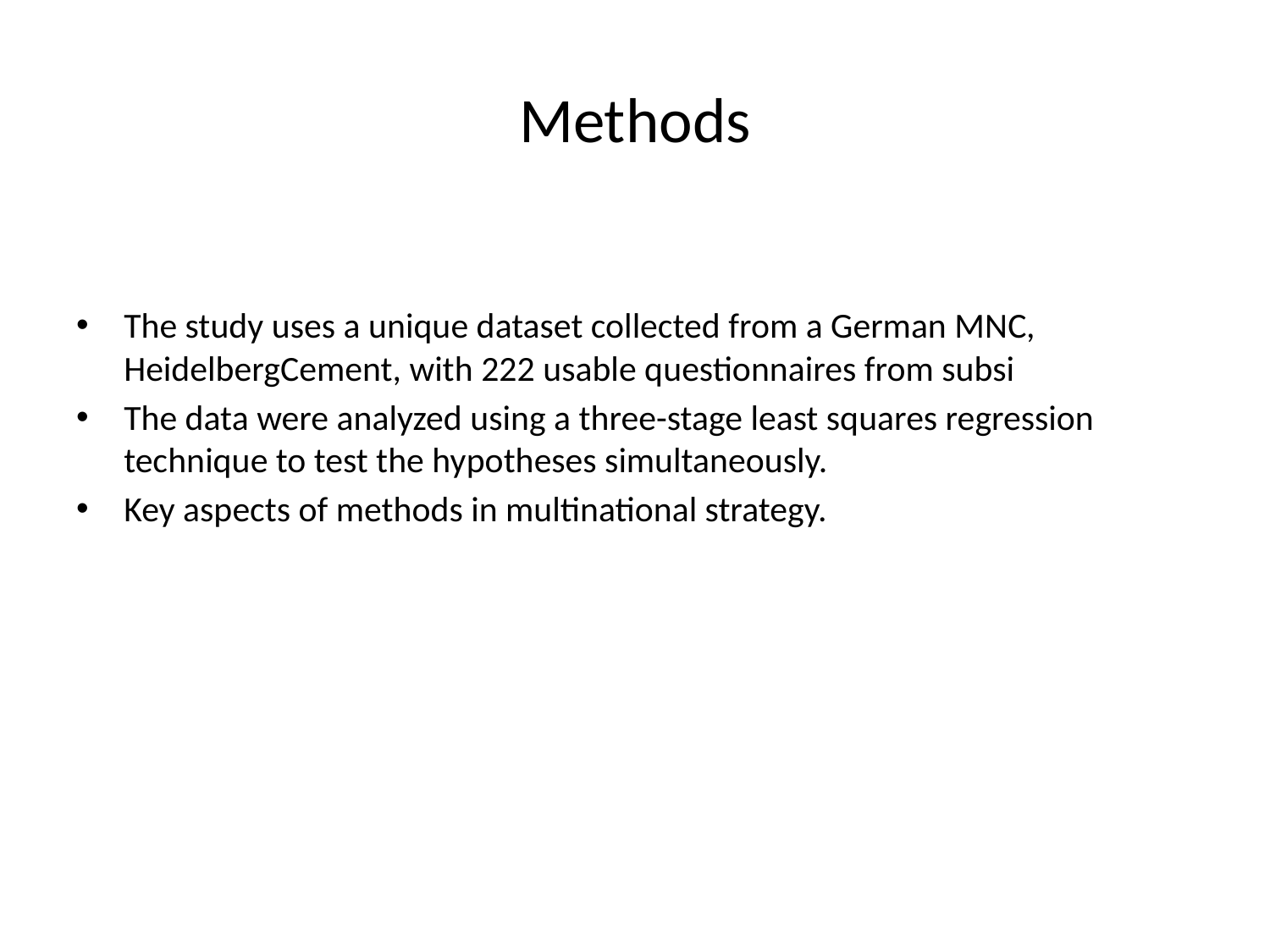

# Methods

The study uses a unique dataset collected from a German MNC, HeidelbergCement, with 222 usable questionnaires from subsi
The data were analyzed using a three-stage least squares regression technique to test the hypotheses simultaneously.
Key aspects of methods in multinational strategy.